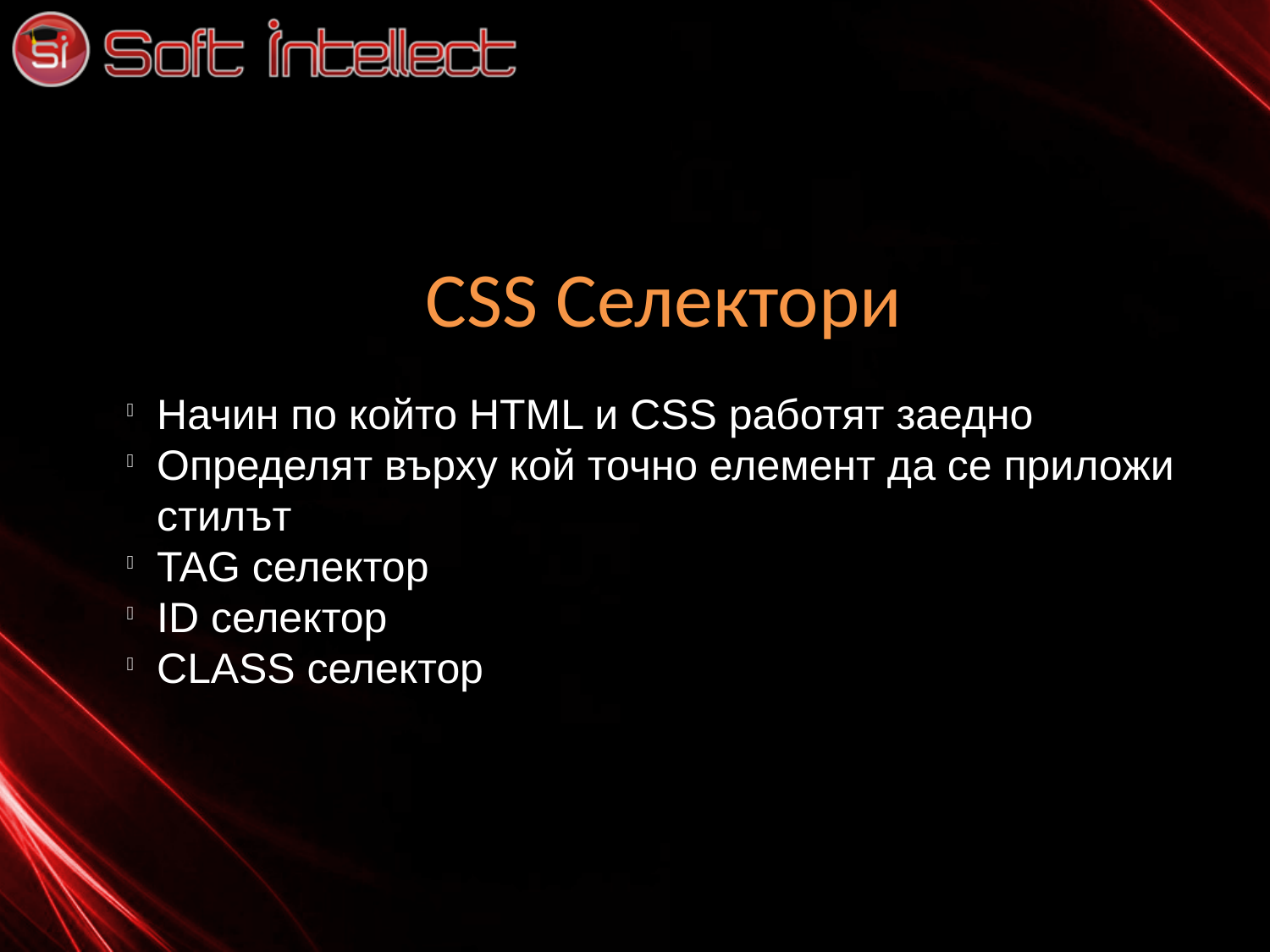

CSS Селектори
Начин по който HTML и CSS работят заедно
Определят върху кой точно елемент да се приложи стилът
TAG селектор
ID селектор
CLASS селектор